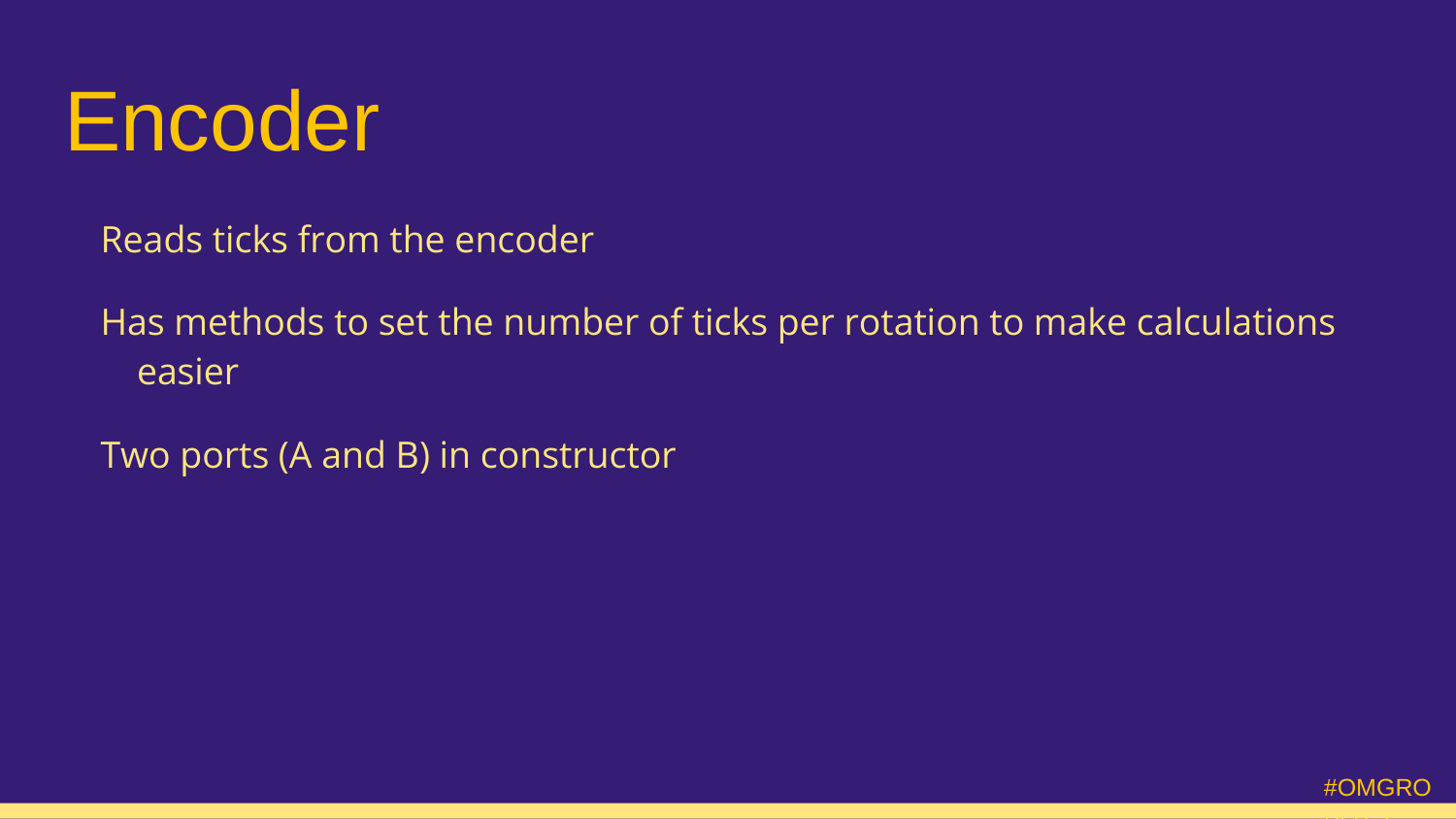

# Encoder
Reads ticks from the encoder
Has methods to set the number of ticks per rotation to make calculations easier
Two ports (A and B) in constructor